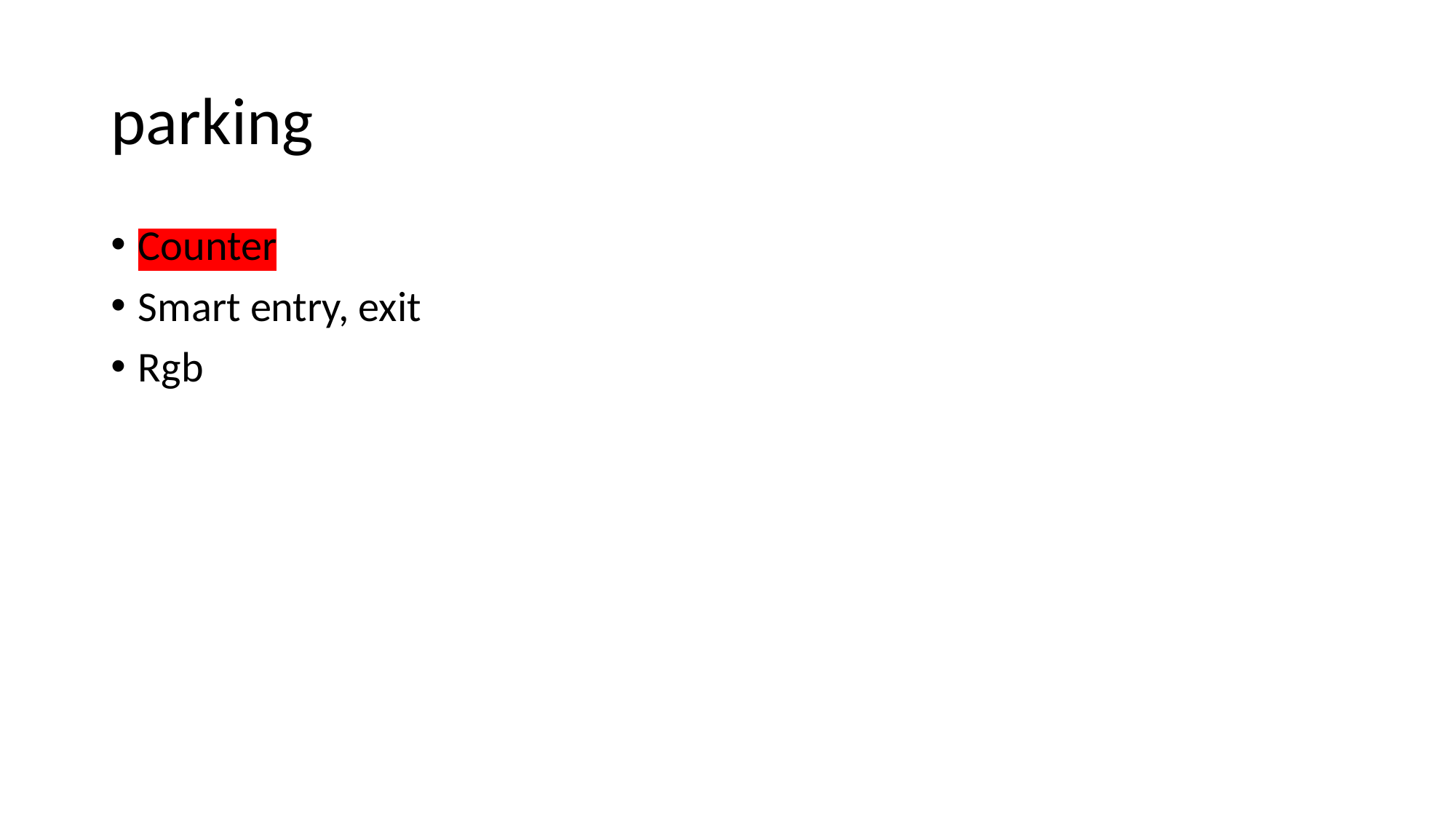

# parking
Counter
Smart entry, exit
Rgb